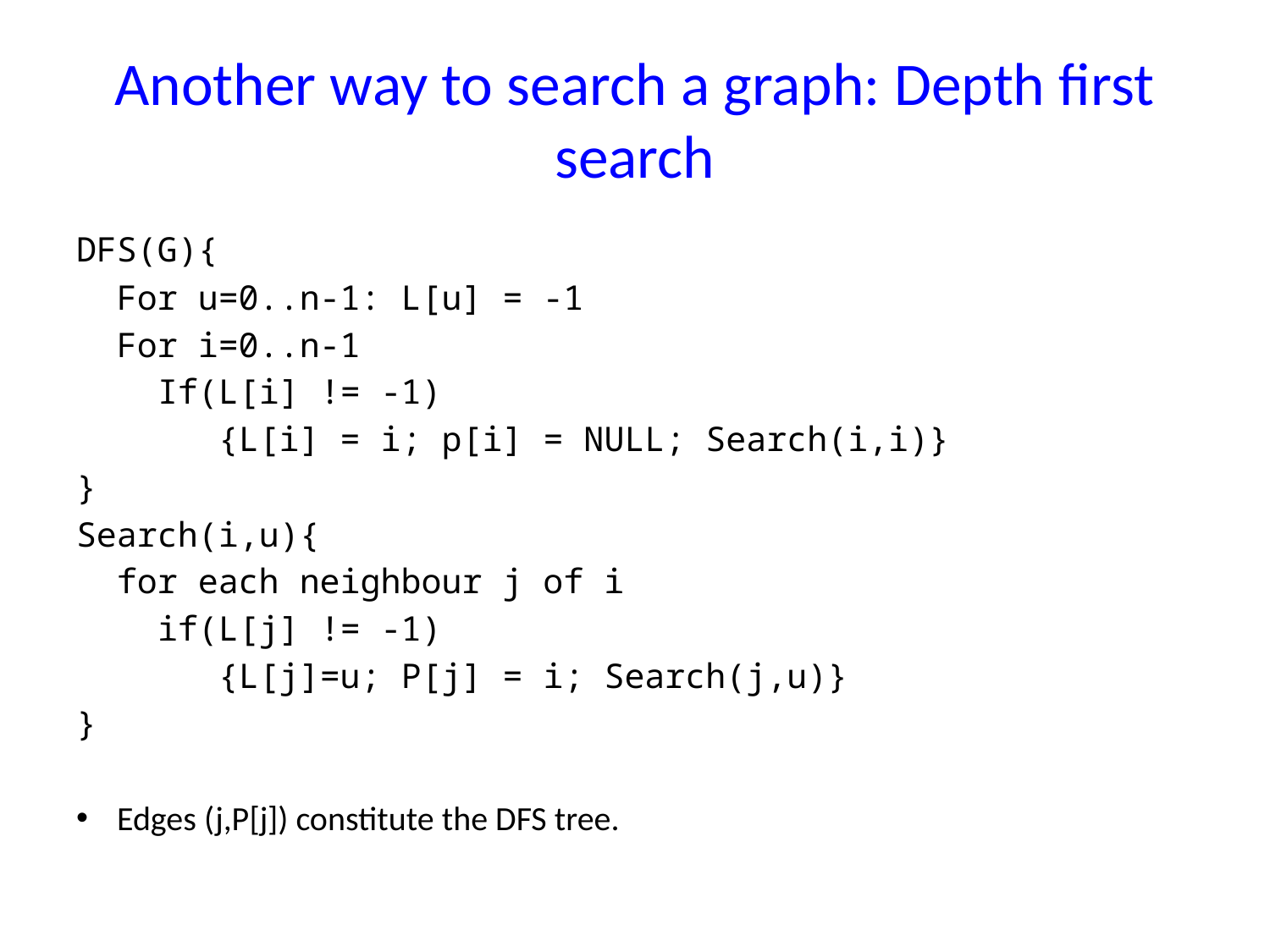

# Another way to search a graph: Depth first search
DFS(G){
  For u=0..n-1: L[u] = -1
  For i=0..n-1
    If(L[i] != -1)
       {L[i] = i; p[i] = NULL; Search(i,i)}
}
Search(i,u){
  for each neighbour j of i
    if(L[j] != -1)
       {L[j]=u; P[j] = i; Search(j,u)}
}

Edges (j,P[j]) constitute the DFS tree.